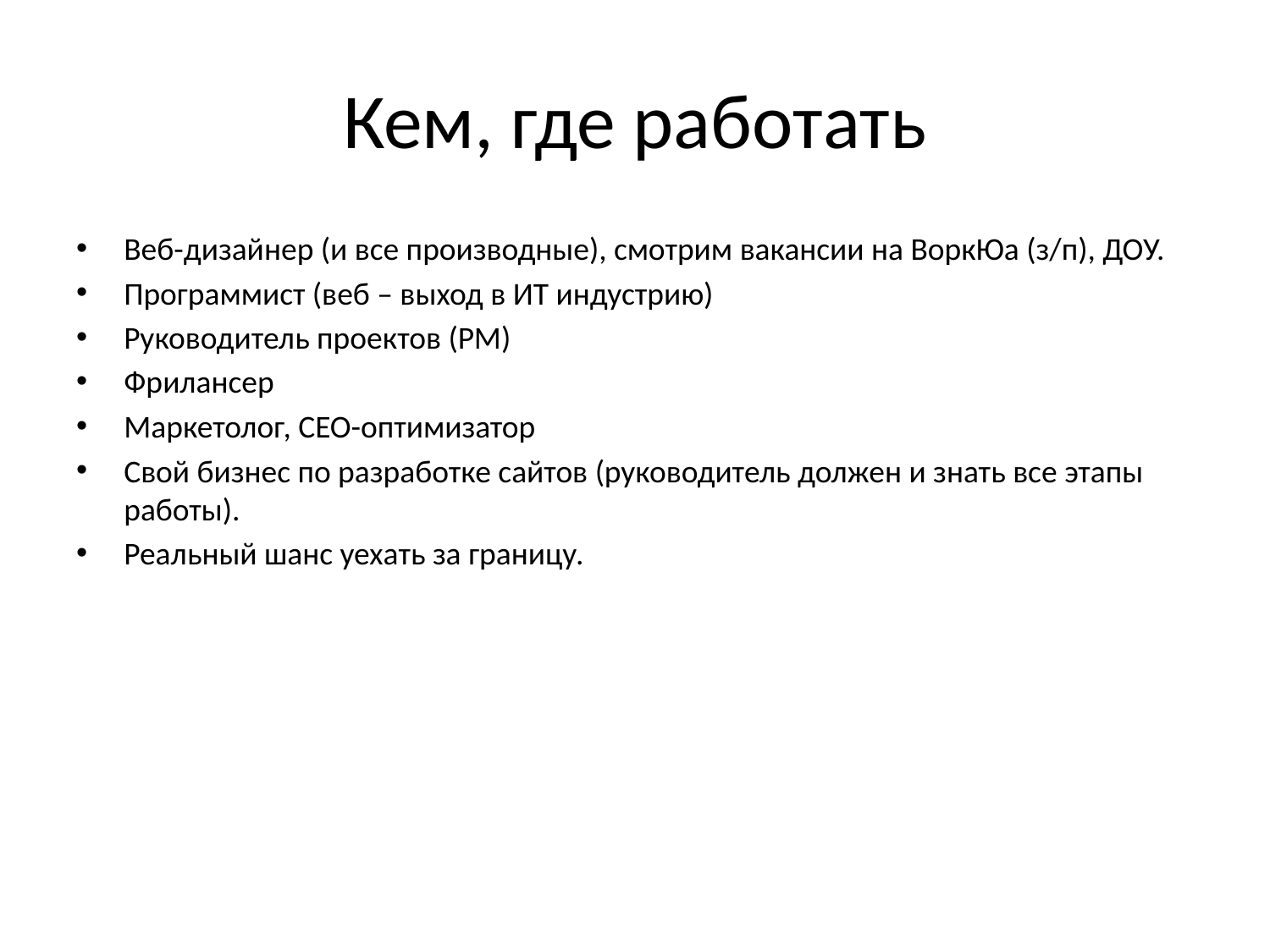

# Кем, где работать
Веб-дизайнер (и все производные), смотрим вакансии на ВоркЮа (з/п), ДОУ.
Программист (веб – выход в ИТ индустрию)
Руководитель проектов (РМ)
Фрилансер
Маркетолог, СЕО-оптимизатор
Свой бизнес по разработке сайтов (руководитель должен и знать все этапы работы).
Реальный шанс уехать за границу.